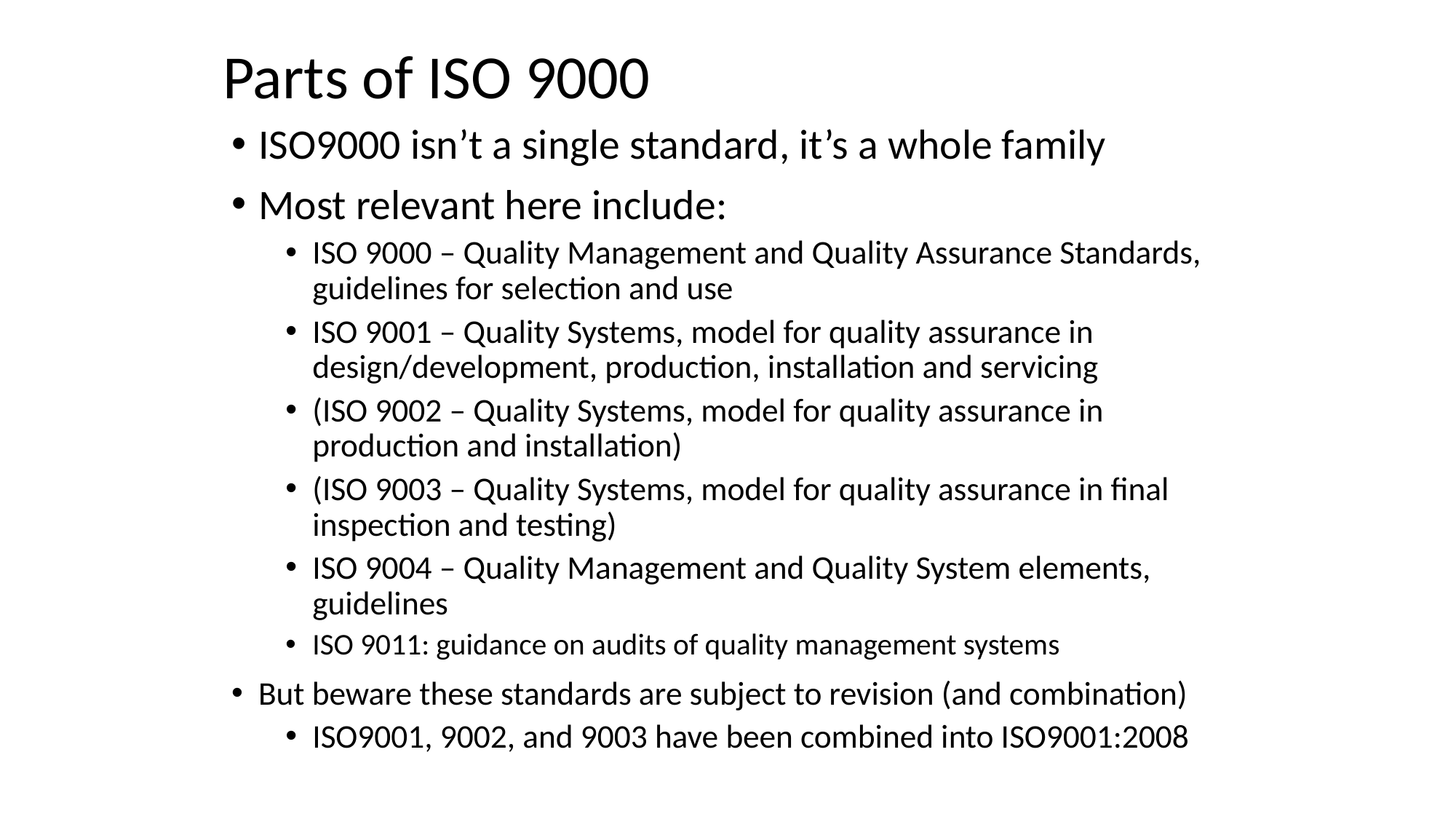

# Parts of ISO 9000
ISO9000 isn’t a single standard, it’s a whole family
Most relevant here include:
ISO 9000 – Quality Management and Quality Assurance Standards, guidelines for selection and use
ISO 9001 – Quality Systems, model for quality assurance in design/development, production, installation and servicing
(ISO 9002 – Quality Systems, model for quality assurance in production and installation)
(ISO 9003 – Quality Systems, model for quality assurance in final inspection and testing)
ISO 9004 – Quality Management and Quality System elements,  guidelines
ISO 9011: guidance on audits of quality management systems
But beware these standards are subject to revision (and combination)
ISO9001, 9002, and 9003 have been combined into ISO9001:2008